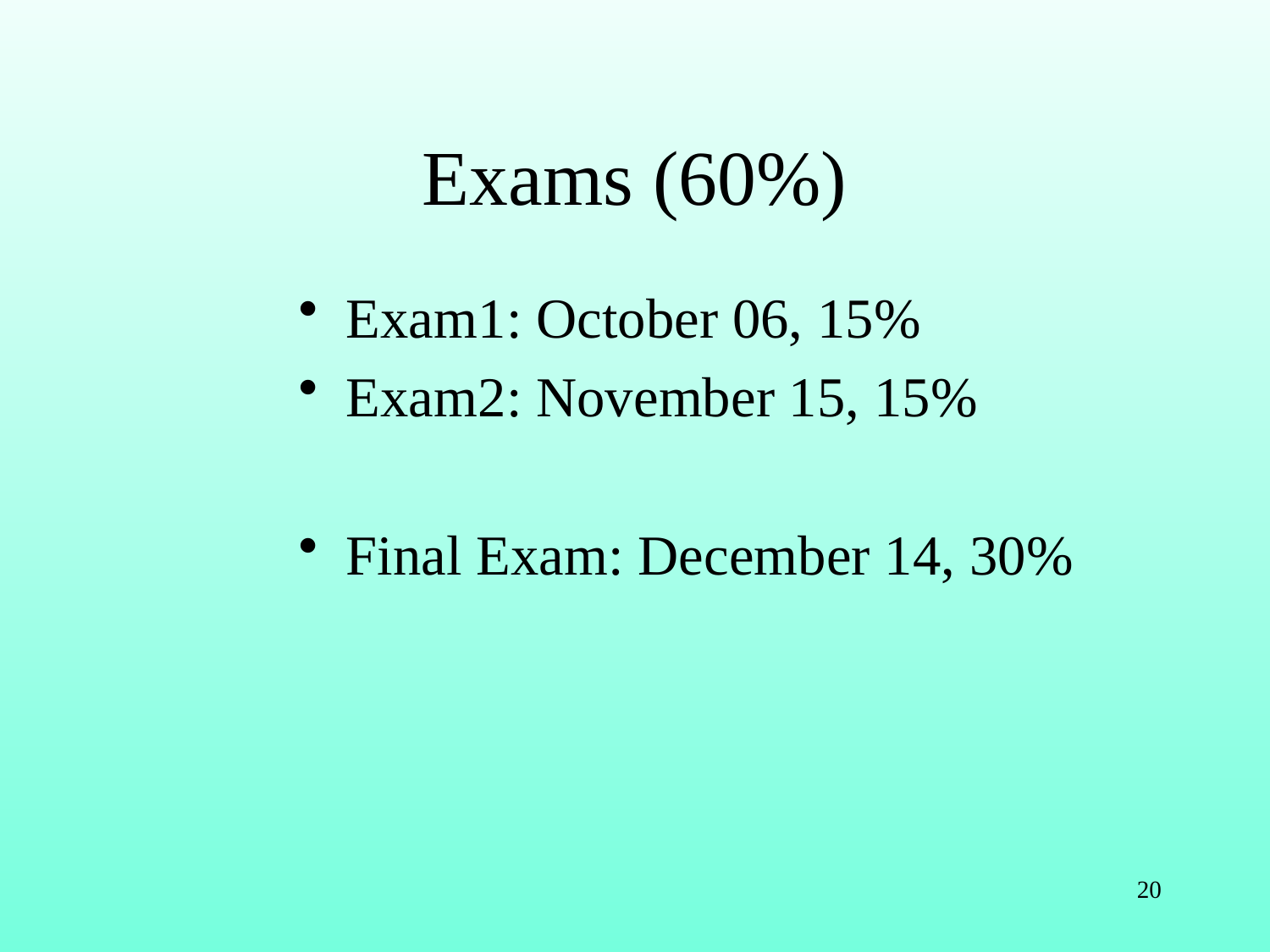

# Exams (60%)
Exam1: October 06, 15%
Exam2: November 15, 15%

Final Exam: December 14, 30%
20